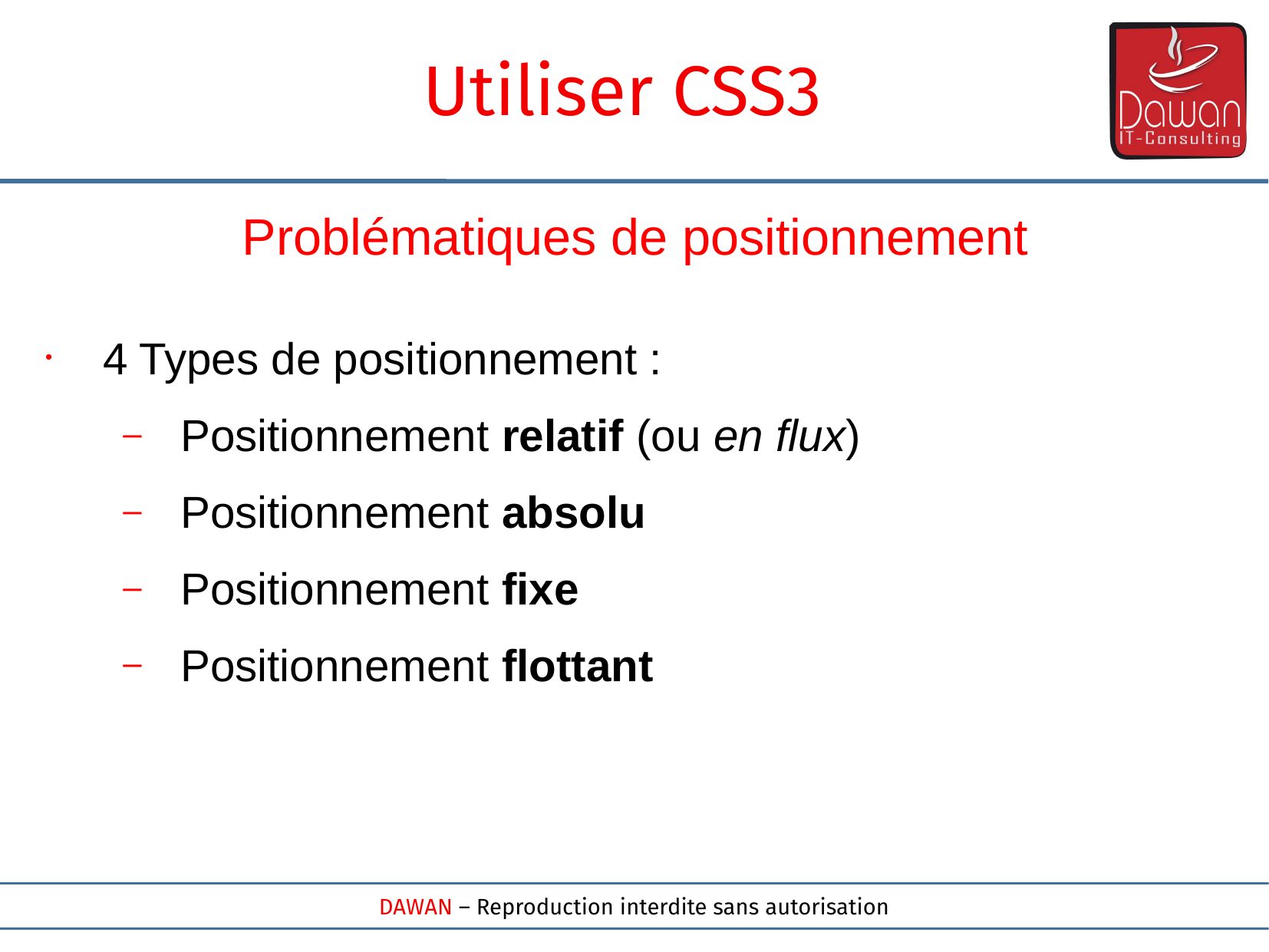

Utiliser CSS3
Problématiques de positionnement

4 Types de positionnement :
Positionnement relatif (ou en flux)
Positionnement absolu
Positionnement fixe
Positionnement flottant